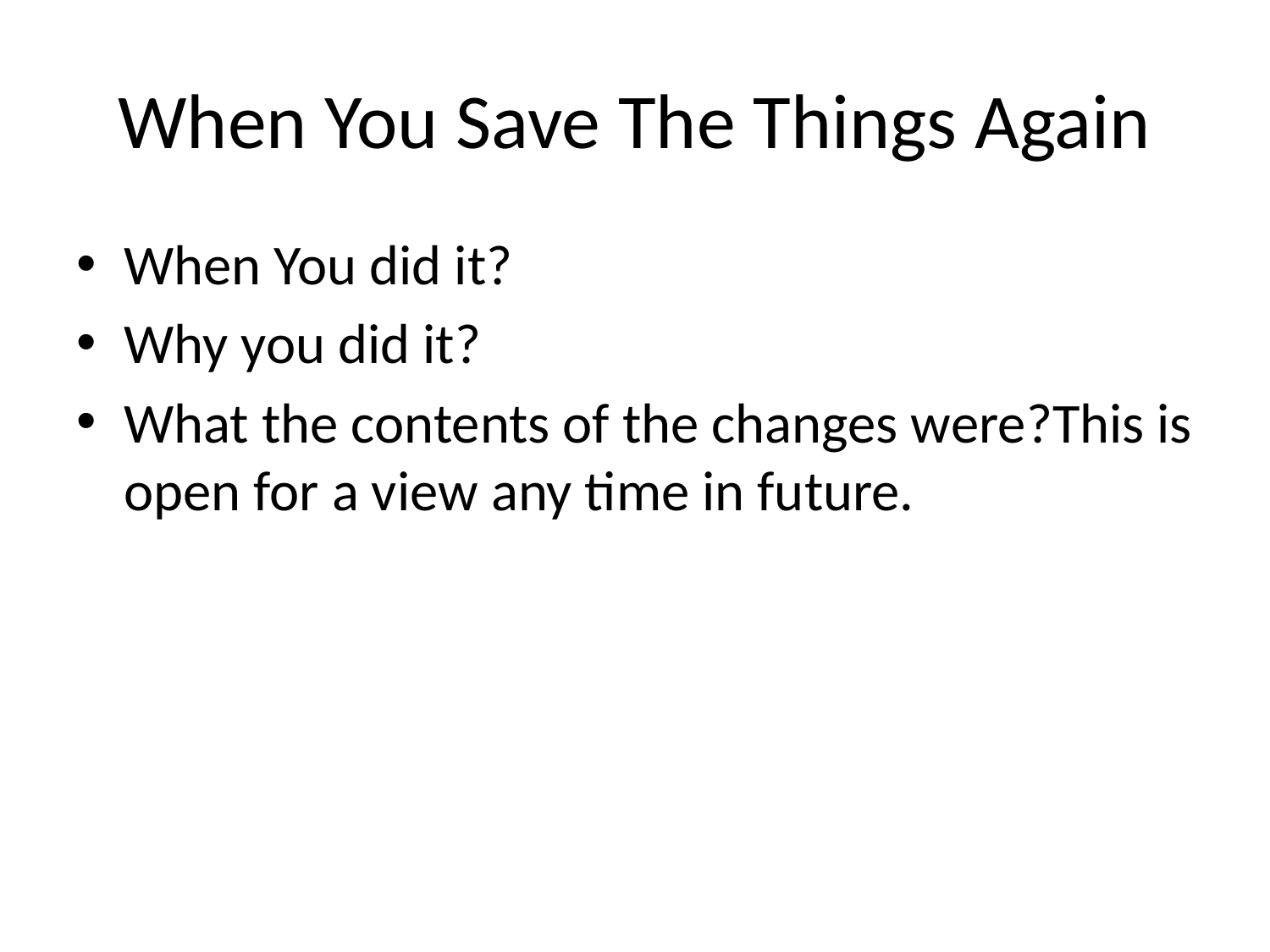

# When You Save The Things Again
When You did it?
Why you did it?
What the contents of the changes were?This is open for a view any time in future.